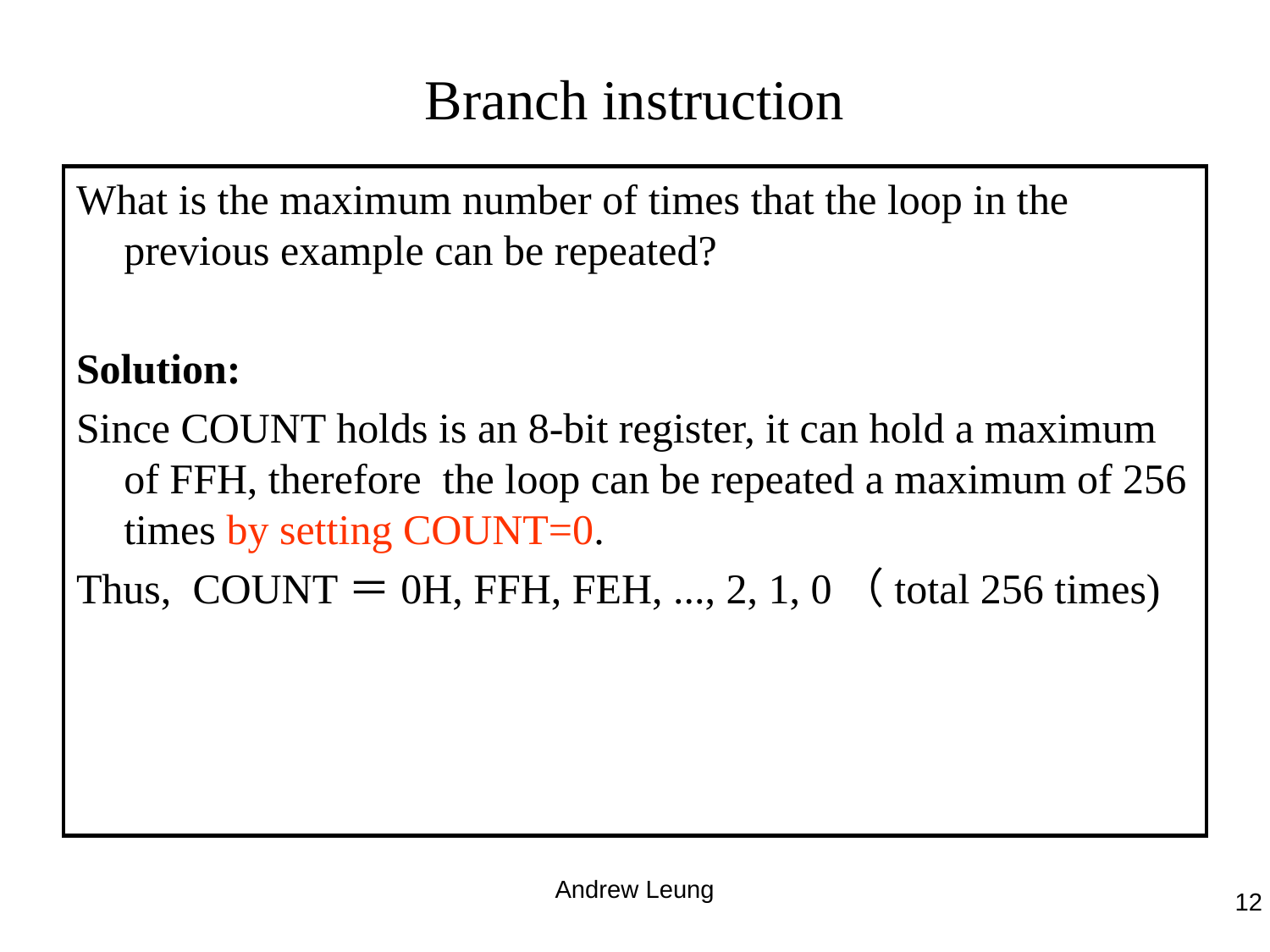

# Branch instruction
What is the maximum number of times that the loop in the previous example can be repeated?

Solution:
Since COUNT holds is an 8-bit register, it can hold a maximum of FFH, therefore  the loop can be repeated a maximum of 256 times by setting COUNT=0.
Thus,  COUNT＝0H, FFH, FEH, ..., 2, 1, 0（total 256 times)
Andrew Leung
12